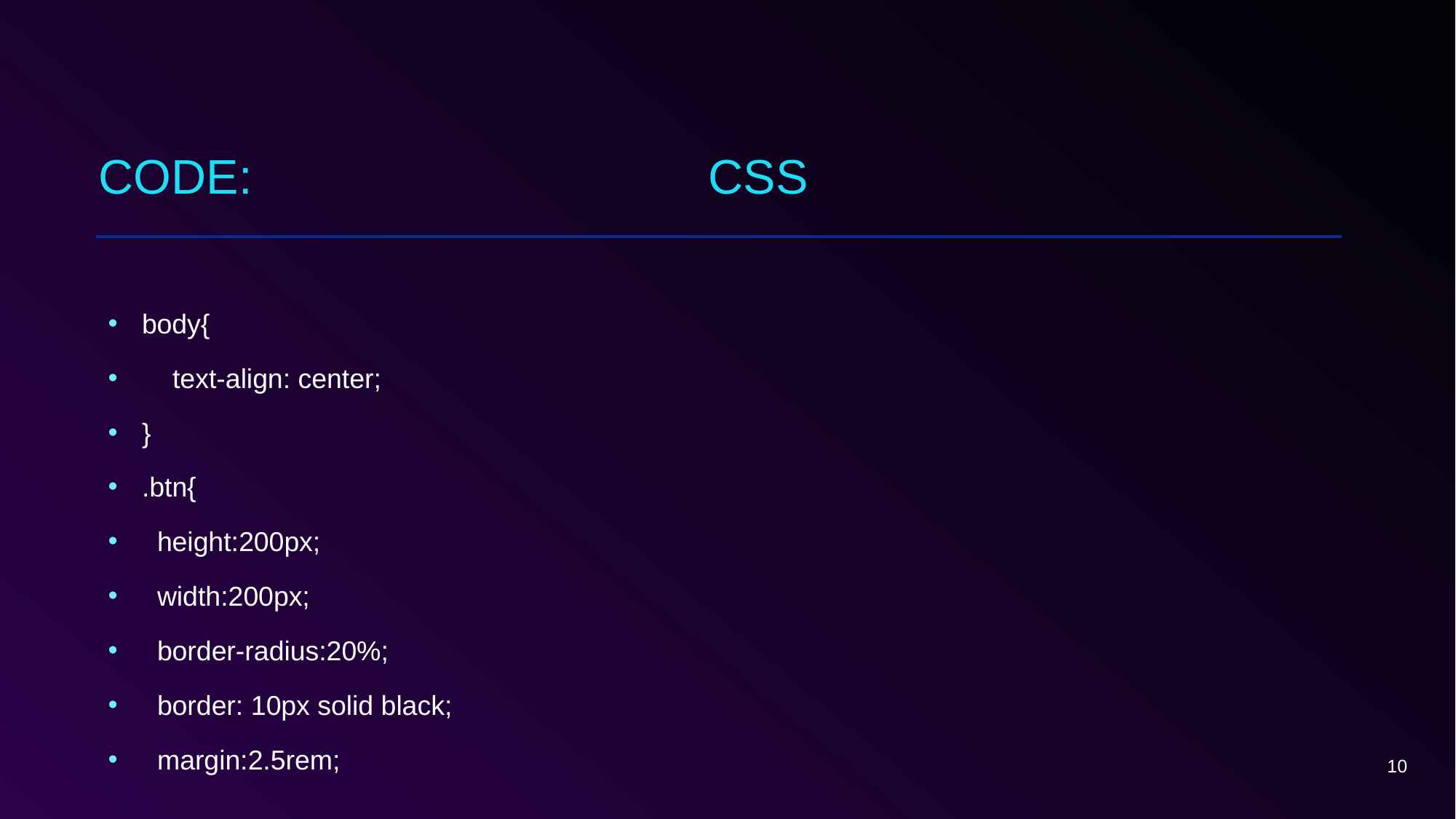

# Code:                                  css
body{
    text-align: center;
}
.btn{
  height:200px;
  width:200px;
  border-radius:20%;
  border: 10px solid black;
  margin:2.5rem;
10